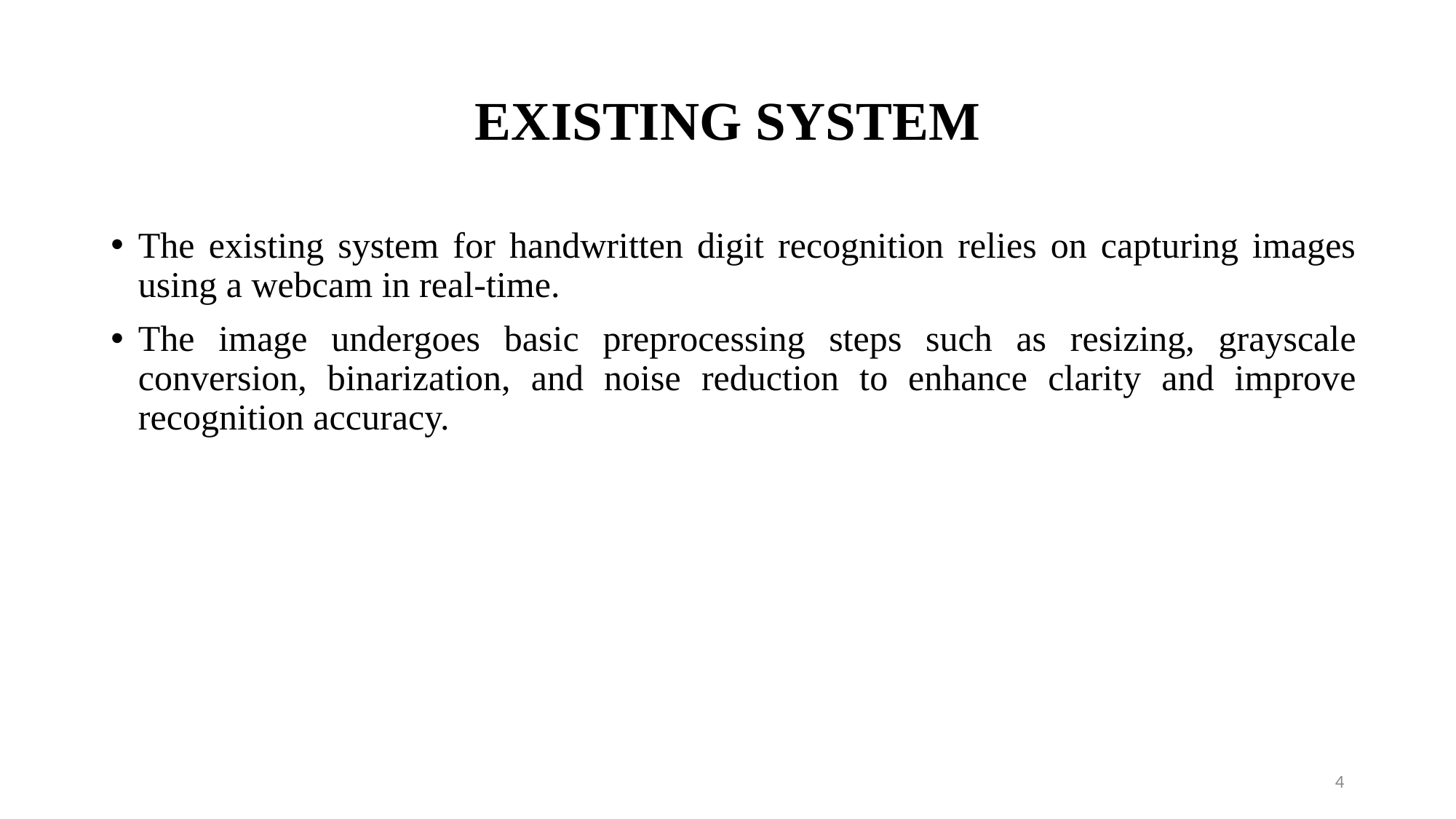

# EXISTING SYSTEM
The existing system for handwritten digit recognition relies on capturing images using a webcam in real-time.
The image undergoes basic preprocessing steps such as resizing, grayscale conversion, binarization, and noise reduction to enhance clarity and improve recognition accuracy.
4